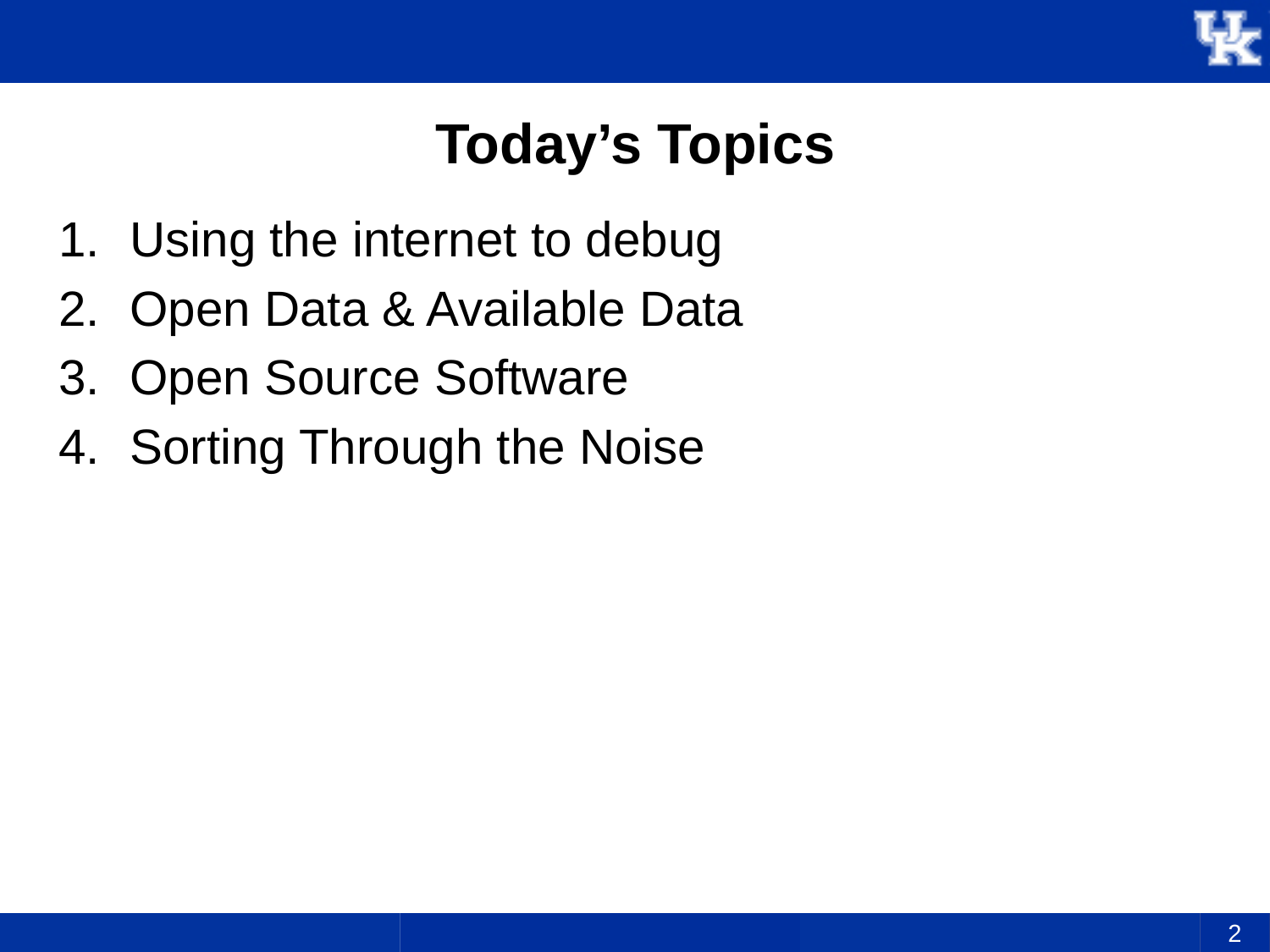

# Today’s Topics
Using the internet to debug
Open Data & Available Data
Open Source Software
Sorting Through the Noise
2